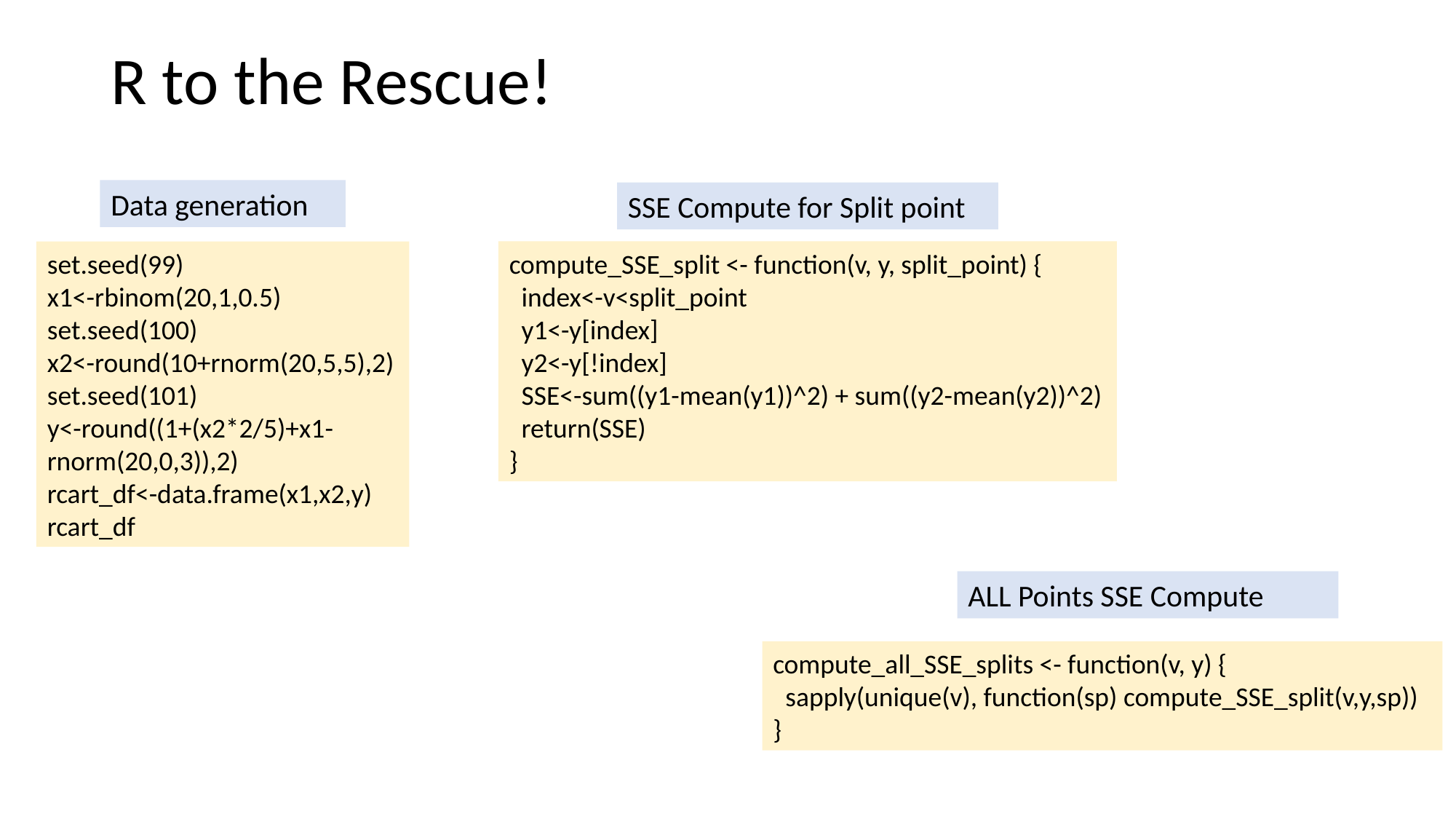

# R to the Rescue!
Data generation
SSE Compute for Split point
compute_SSE_split <- function(v, y, split_point) {
  index<-v<split_point
  y1<-y[index]
  y2<-y[!index]
  SSE<-sum((y1-mean(y1))^2) + sum((y2-mean(y2))^2)
  return(SSE)
}
set.seed(99)
x1<-rbinom(20,1,0.5)
set.seed(100)
x2<-round(10+rnorm(20,5,5),2)
set.seed(101)
y<-round((1+(x2*2/5)+x1-rnorm(20,0,3)),2)
rcart_df<-data.frame(x1,x2,y)
rcart_df
ALL Points SSE Compute
compute_all_SSE_splits <- function(v, y) {
  sapply(unique(v), function(sp) compute_SSE_split(v,y,sp))
}